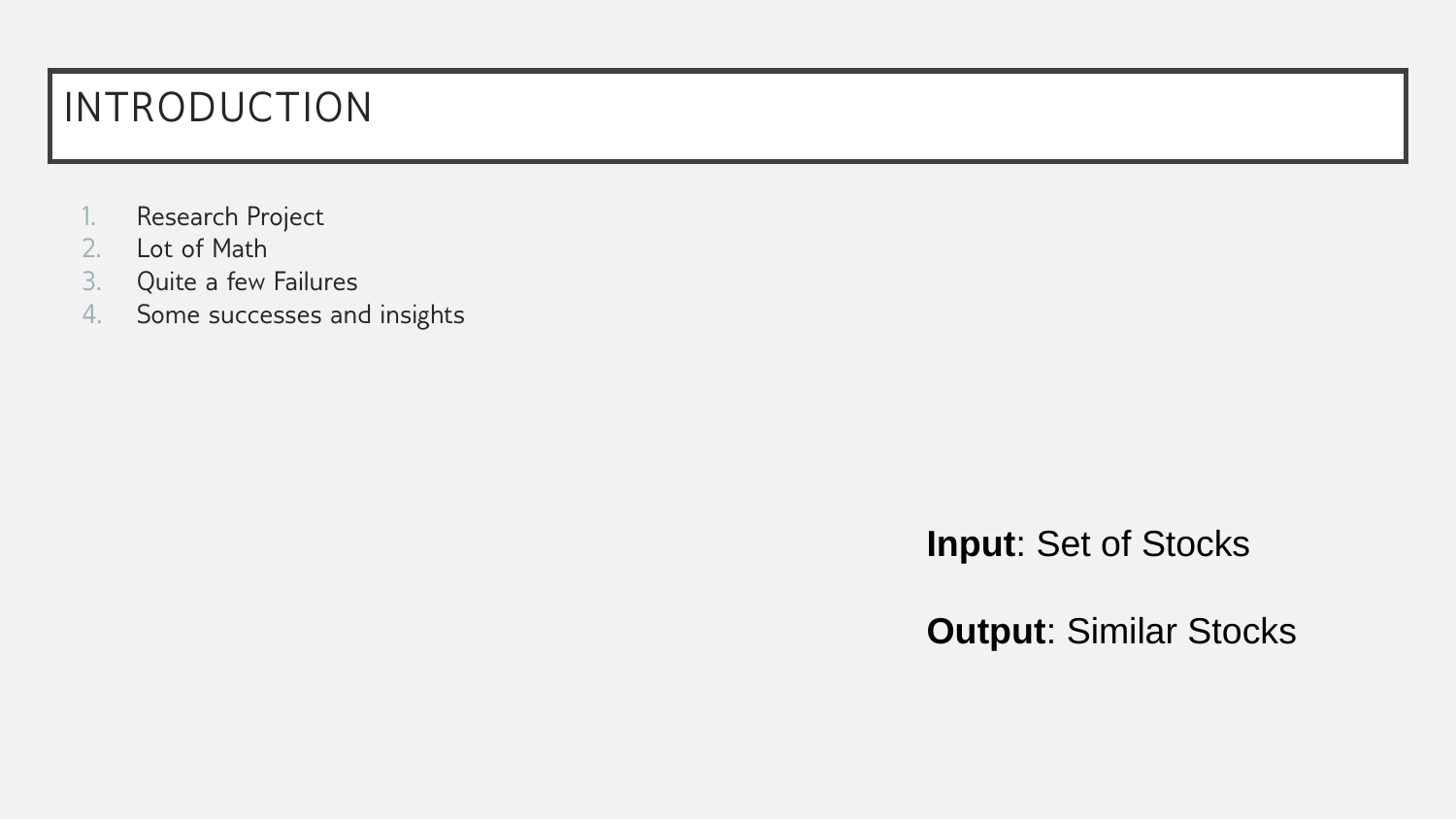

# Introduction
Research Project
Lot of Math
Quite a few Failures
Some successes and insights

Input: Set of Stocks

Output: Similar Stocks